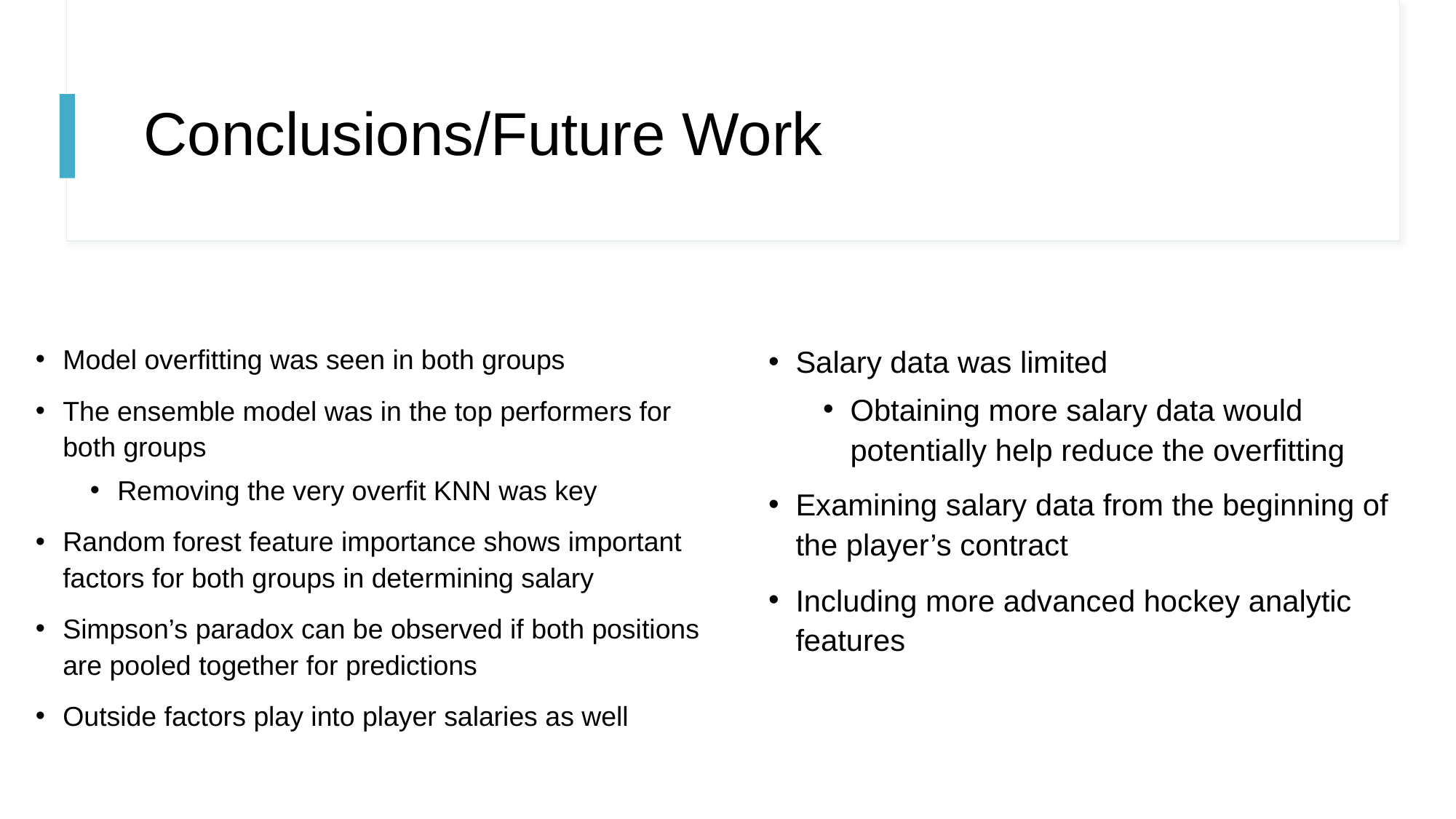

# Conclusions/Future Work
Model overfitting was seen in both groups
The ensemble model was in the top performers for both groups
Removing the very overfit KNN was key
Random forest feature importance shows important factors for both groups in determining salary
Simpson’s paradox can be observed if both positions are pooled together for predictions
Outside factors play into player salaries as well
Salary data was limited
Obtaining more salary data would potentially help reduce the overfitting
Examining salary data from the beginning of the player’s contract
Including more advanced hockey analytic features